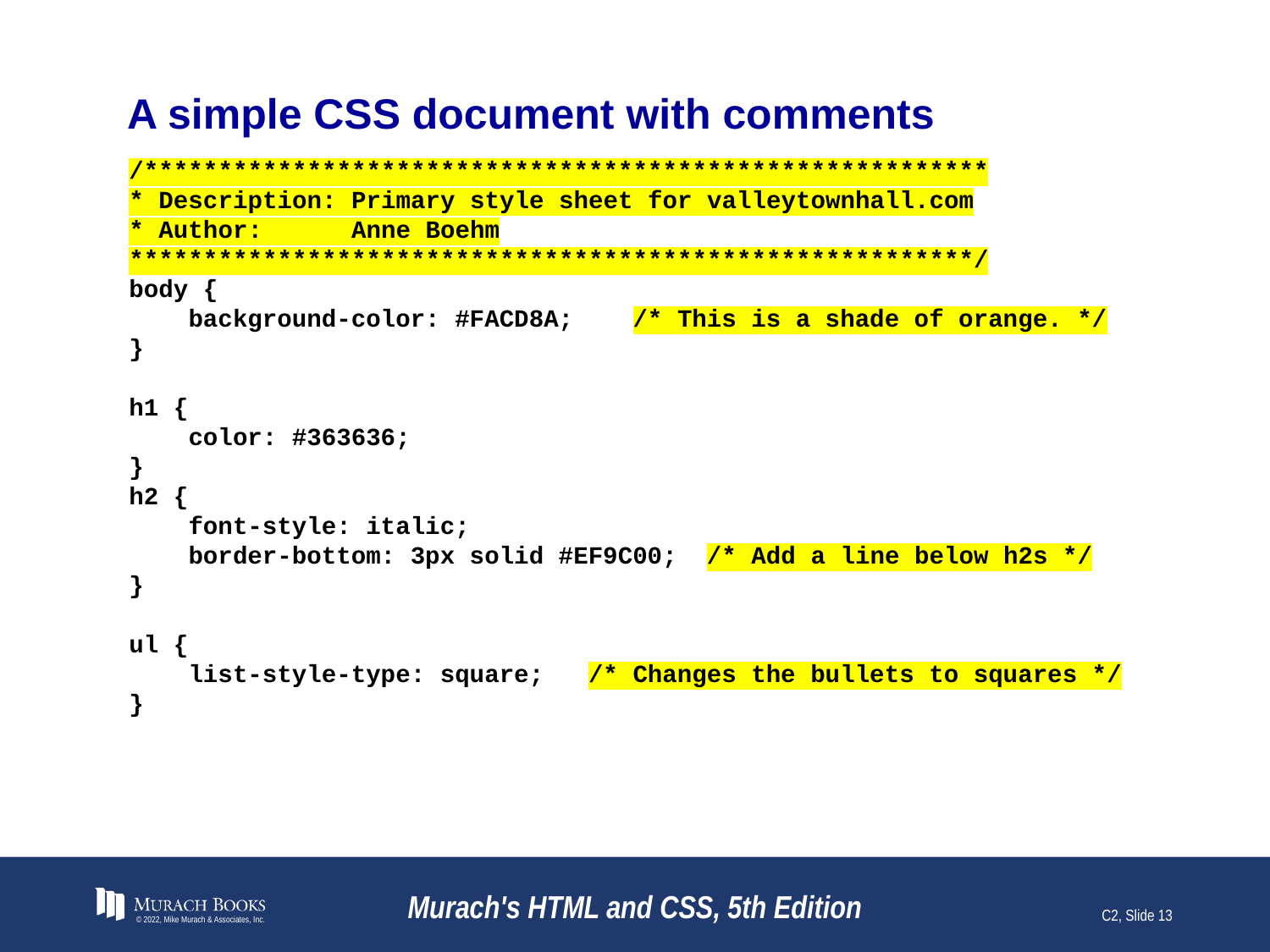

# A simple CSS document with comments
/*********************************************************
* Description: Primary style sheet for valleytownhall.com
* Author:      Anne Boehm
*********************************************************/
body {
    background-color: #FACD8A;    /* This is a shade of orange. */
}

h1 {
    color: #363636;
}
h2 {
    font-style: italic;
    border-bottom: 3px solid #EF9C00;  /* Add a line below h2s */
}

ul {
    list-style-type: square;   /* Changes the bullets to squares */
}

© 2022, Mike Murach & Associates, Inc.
Murach's HTML and CSS, 5th Edition

C2, Slide 13